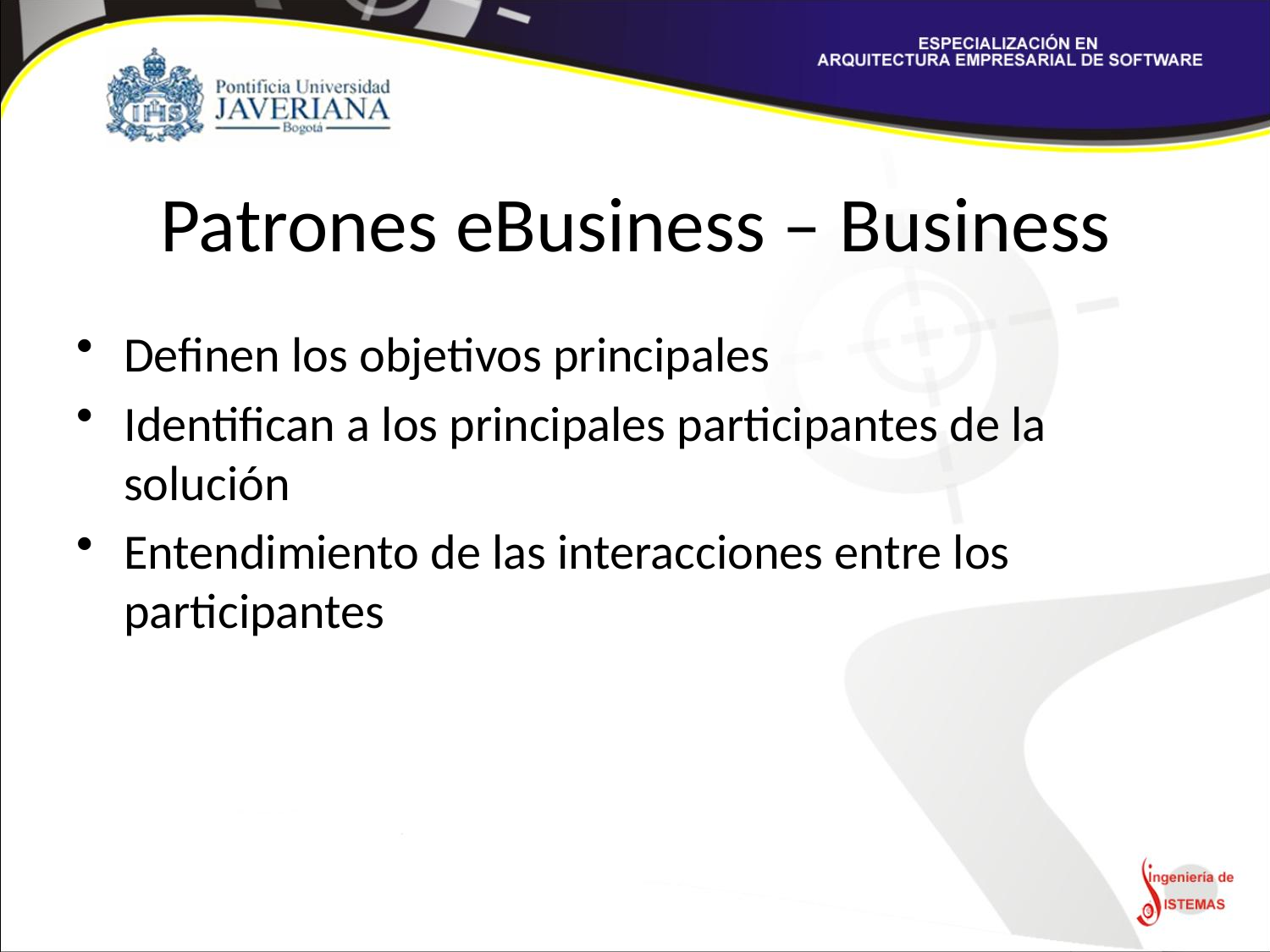

# Patrones eBusiness – Business
Definen los objetivos principales
Identifican a los principales participantes de la solución
Entendimiento de las interacciones entre los participantes